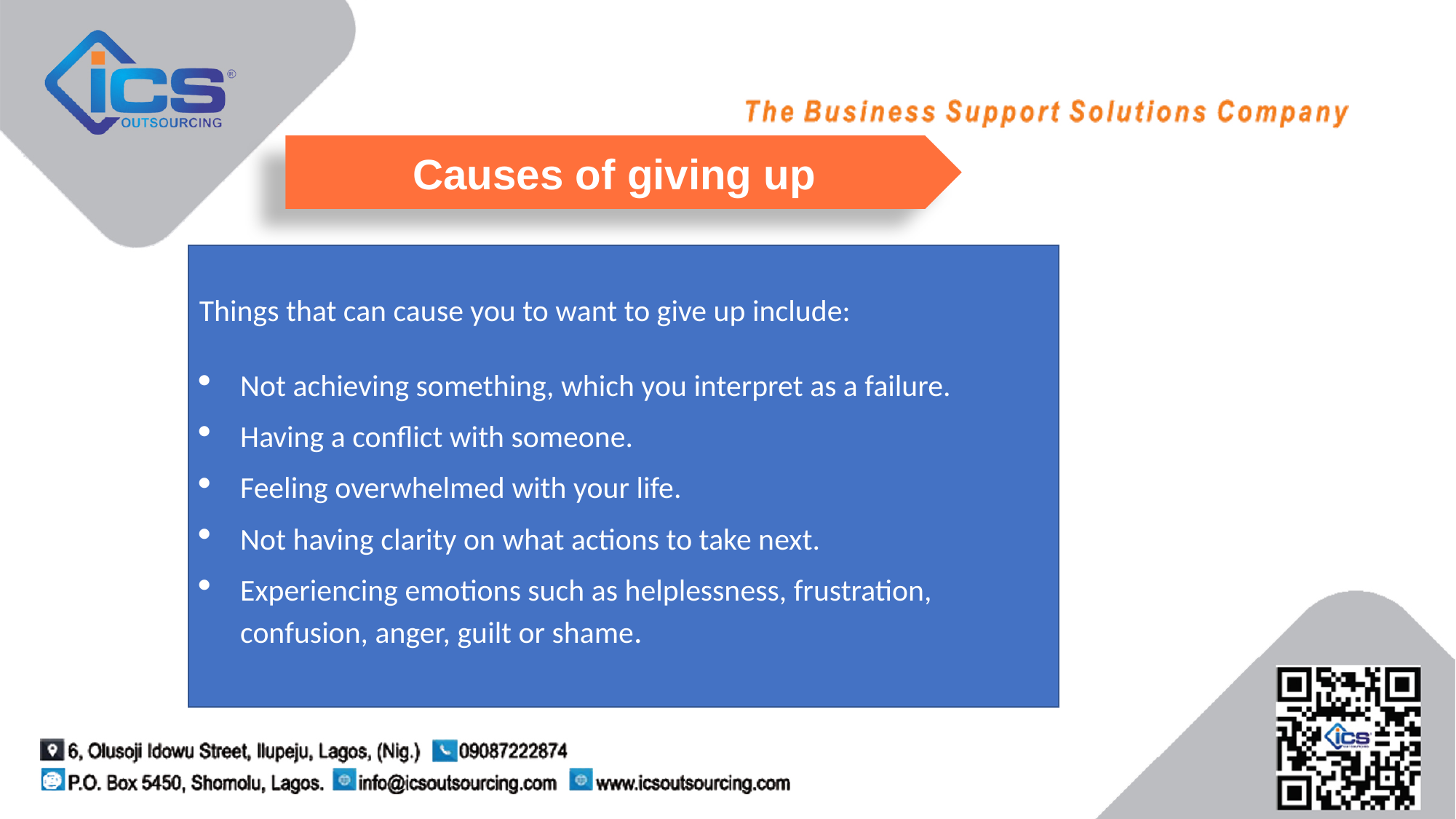

Causes of giving up

Things that can cause you to want to give up include:

Not achieving something, which you interpret as a failure.
Having a conflict with someone.
Feeling overwhelmed with your life.
Not having clarity on what actions to take next.
Experiencing emotions such as helplessness, frustration, confusion, anger, guilt or shame.